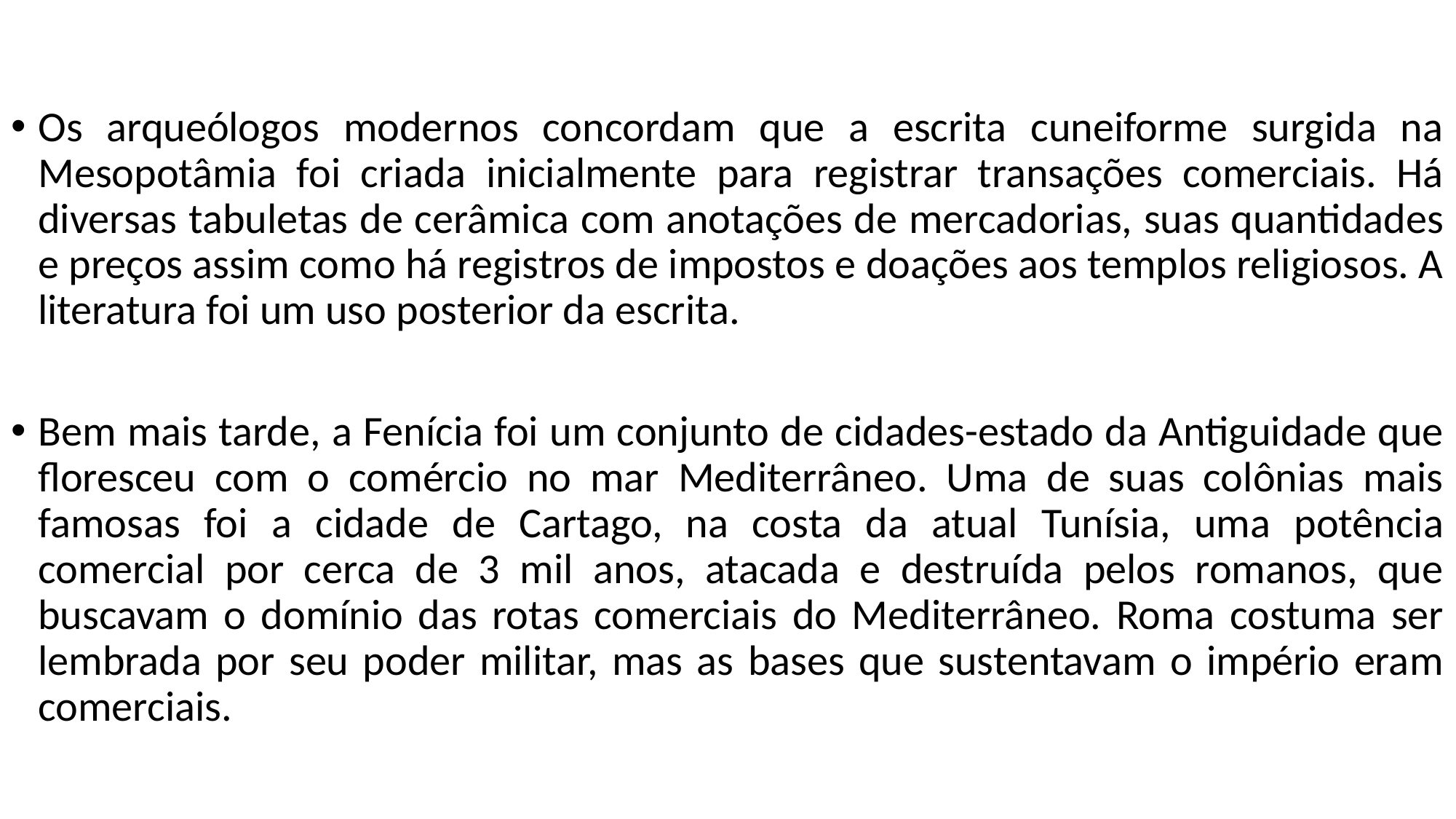

Os arqueólogos modernos concordam que a escrita cuneiforme surgida na Mesopotâmia foi criada inicialmente para registrar transações comerciais. Há diversas tabuletas de cerâmica com anotações de mercadorias, suas quantidades e preços assim como há registros de impostos e doações aos templos religiosos. A literatura foi um uso posterior da escrita.

Bem mais tarde, a Fenícia foi um conjunto de cidades-estado da Antiguidade que floresceu com o comércio no mar Mediterrâneo. Uma de suas colônias mais famosas foi a cidade de Cartago, na costa da atual Tunísia, uma potência comercial por cerca de 3 mil anos, atacada e destruída pelos romanos, que buscavam o domínio das rotas comerciais do Mediterrâneo. Roma costuma ser lembrada por seu poder militar, mas as bases que sustentavam o império eram comerciais.